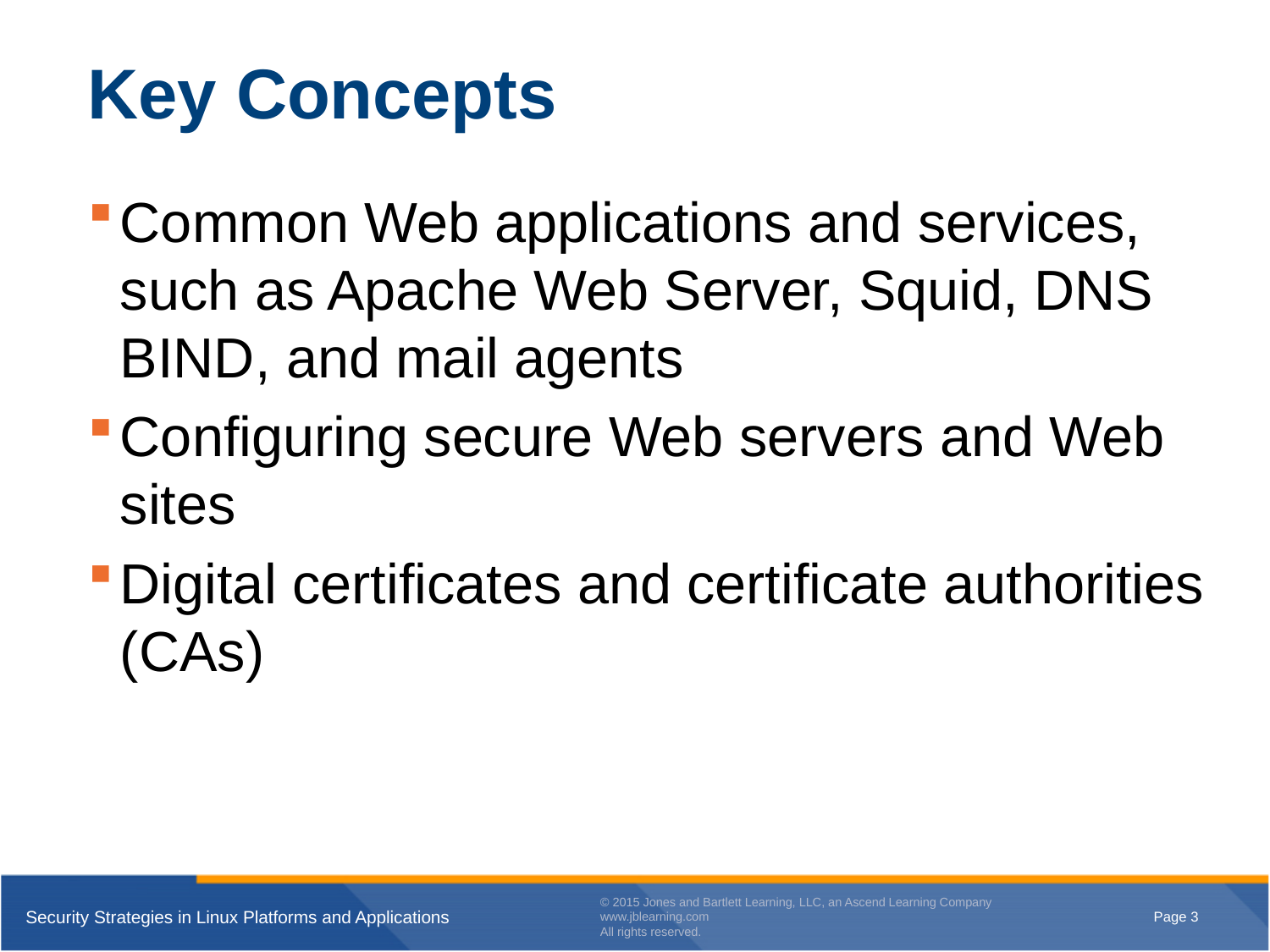

# Key Concepts
Common Web applications and services, such as Apache Web Server, Squid, DNS BIND, and mail agents
Configuring secure Web servers and Web sites
Digital certificates and certificate authorities (CAs)